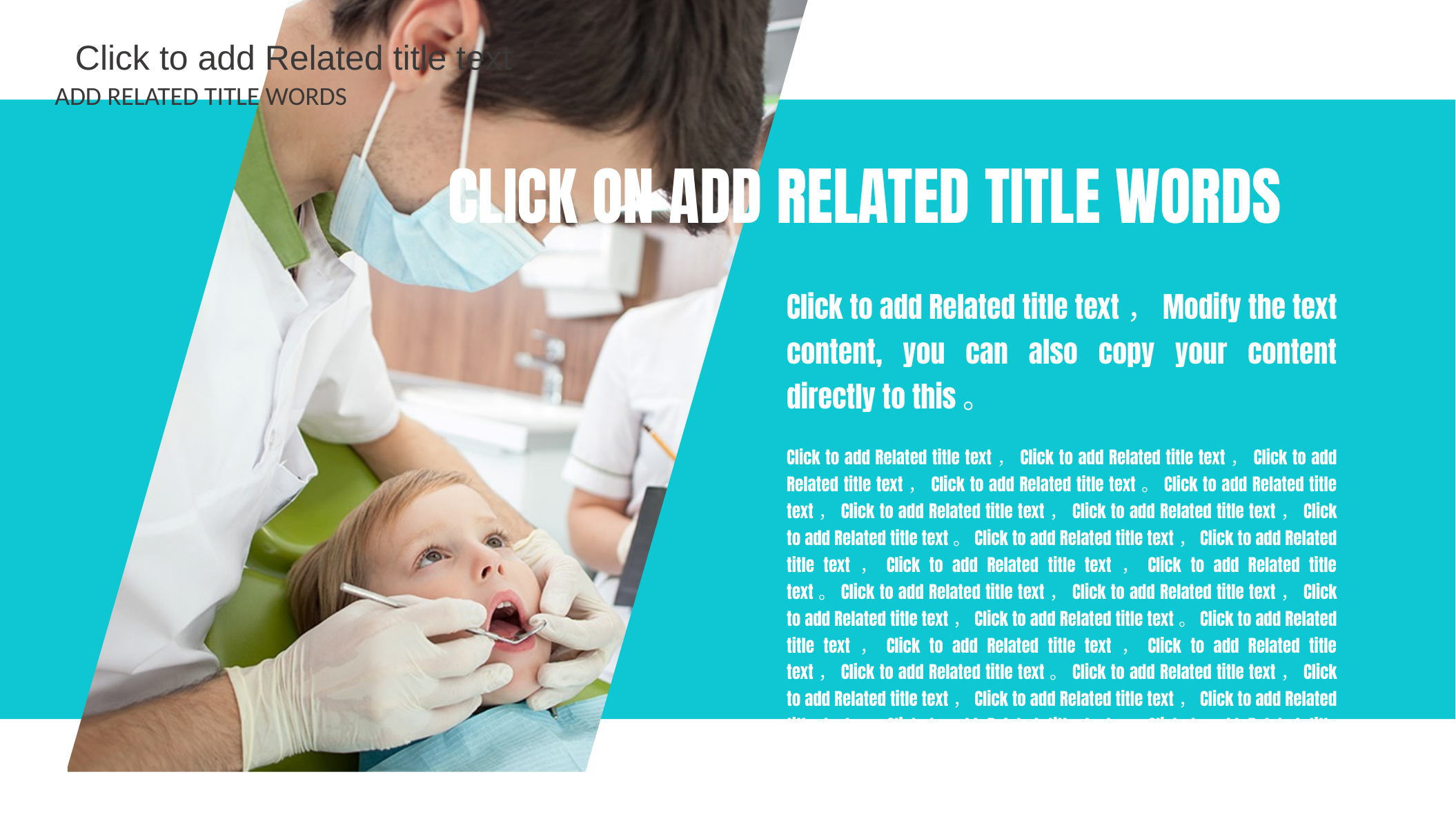

Click to add Related title text
ADD RELATED TITLE WORDS

CLICK ON ADD RELATED TITLE WORDS
Click to add Related title text，Modify the text content, you can also copy your content directly to this。

Click to add Related title text，Click to add Related title text，Click to add Related title text，Click to add Related title text。Click to add Related title text，Click to add Related title text，Click to add Related title text，Click to add Related title text。Click to add Related title text，Click to add Related title text，Click to add Related title text，Click to add Related title text。Click to add Related title text，Click to add Related title text，Click to add Related title text，Click to add Related title text。Click to add Related title text，Click to add Related title text，Click to add Related title text，Click to add Related title text。Click to add Related title text，Click to add Related title text，Click to add Related title text，Click to add Related title text。Click to add Related title text，Click to add Related title text，Click to add Related title text，Click to add Related title text。